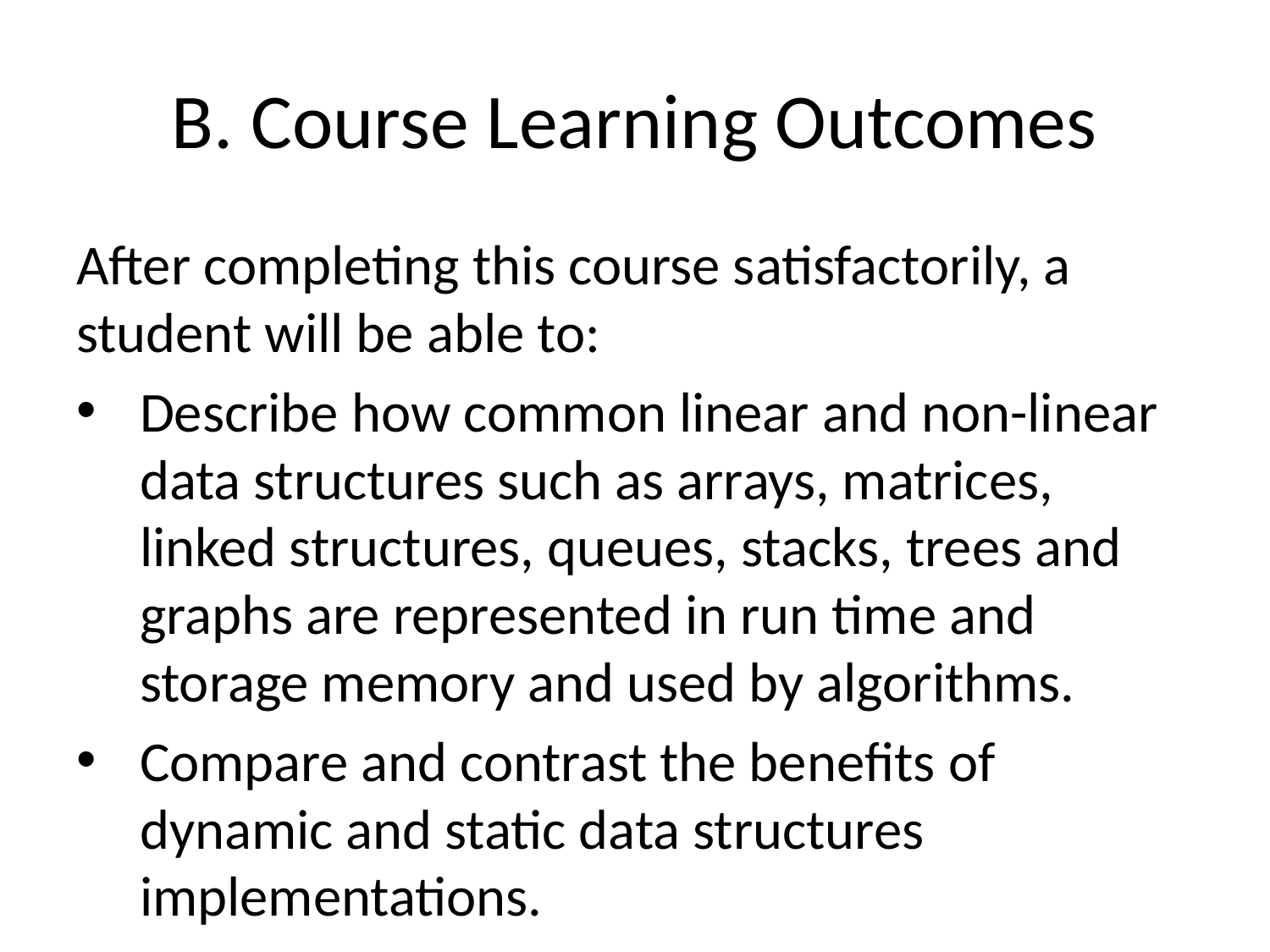

# B. Course Learning Outcomes
After completing this course satisfactorily, a student will be able to:
Describe how common linear and non-linear data structures such as arrays, matrices, linked structures, queues, stacks, trees and graphs are represented in run time and storage memory and used by algorithms.
Compare and contrast the beneﬁts of dynamic and static data structures implementations.